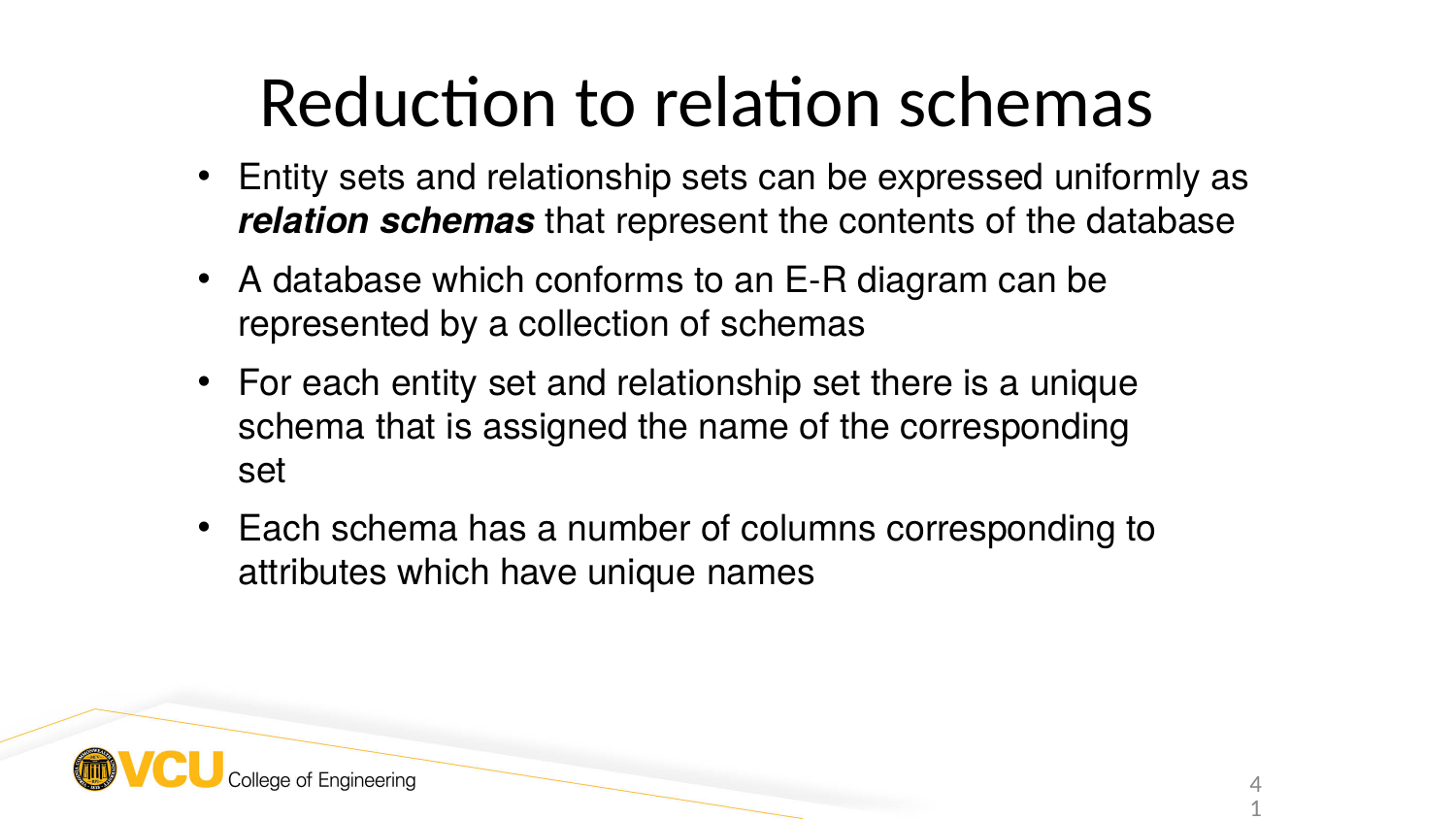

Reduction to relation schemas
Entity sets and relationship sets can be expressed uniformly as relation schemas that represent the contents of the database
A database which conforms to an E-R diagram can be represented by a collection of schemas
For each entity set and relationship set there is a unique schema that is assigned the name of the corresponding set
Each schema has a number of columns corresponding to attributes which have unique names
41